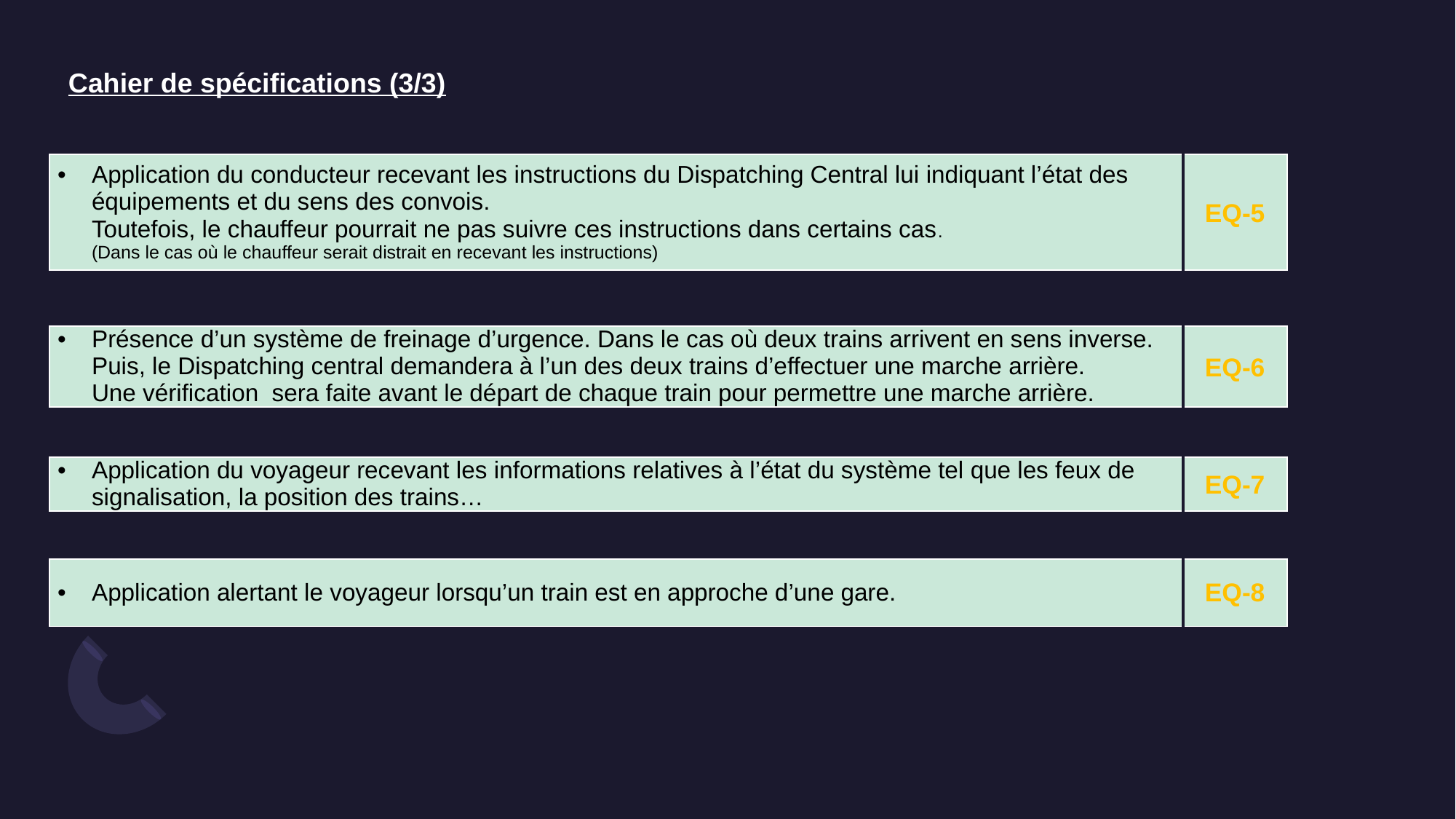

Cahier de spécifications (3/3)

| Application du conducteur recevant les instructions du Dispatching Central lui indiquant l’état des équipements et du sens des convois. Toutefois, le chauffeur pourrait ne pas suivre ces instructions dans certains cas. (Dans le cas où le chauffeur serait distrait en recevant les instructions) | EQ-5 |
| --- | --- |
| Présence d’un système de freinage d’urgence. Dans le cas où deux trains arrivent en sens inverse. Puis, le Dispatching central demandera à l’un des deux trains d’effectuer une marche arrière. Une vérification sera faite avant le départ de chaque train pour permettre une marche arrière. | EQ-6 |
| --- | --- |
| Application du voyageur recevant les informations relatives à l’état du système tel que les feux de signalisation, la position des trains… | EQ-7 |
| --- | --- |
| Application alertant le voyageur lorsqu’un train est en approche d’une gare. | EQ-8 |
| --- | --- |